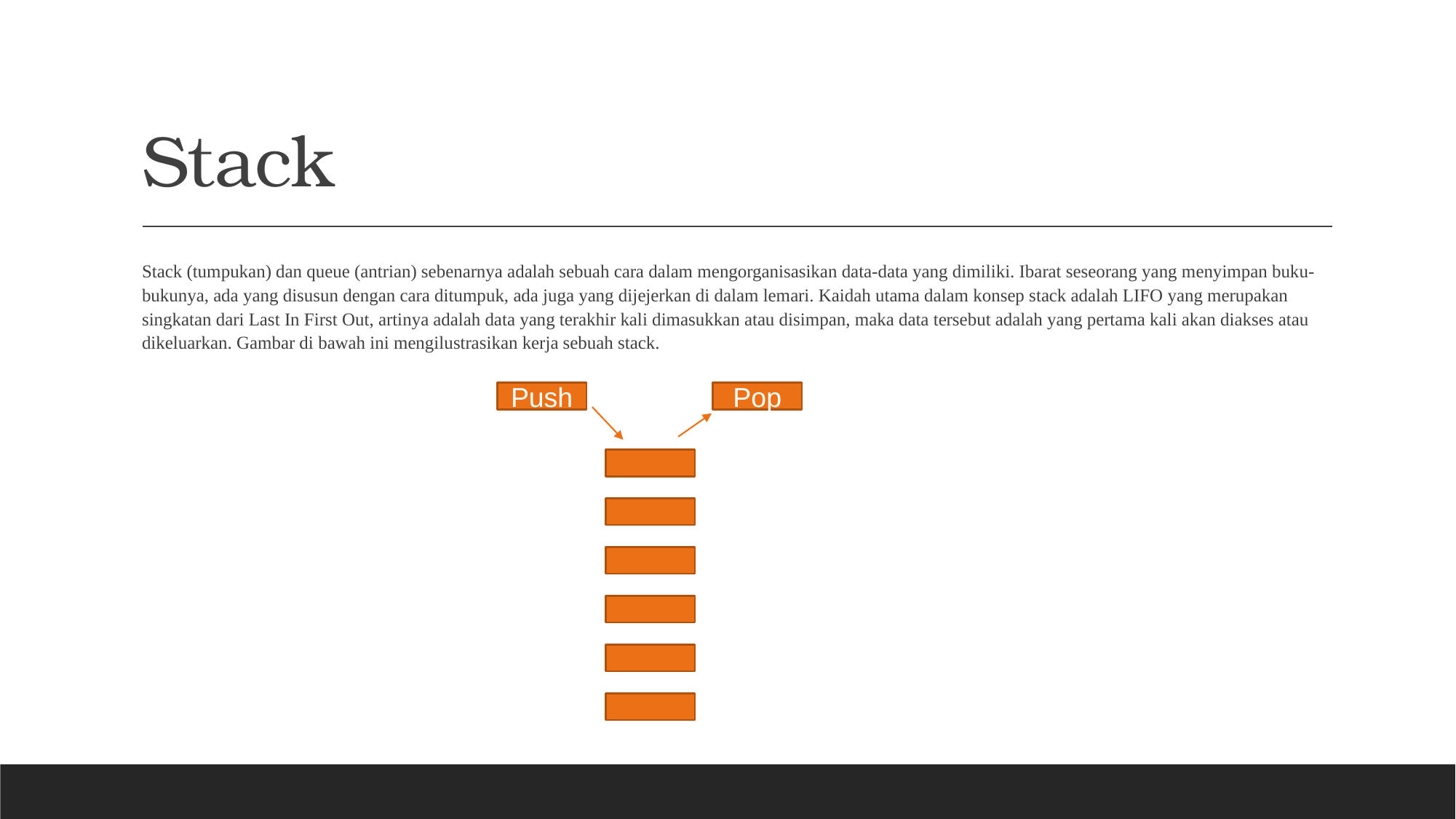

# Stack
Stack (tumpukan) dan queue (antrian) sebenarnya adalah sebuah cara dalam mengorganisasikan data-data yang dimiliki. Ibarat seseorang yang menyimpan buku-bukunya, ada yang disusun dengan cara ditumpuk, ada juga yang dijejerkan di dalam lemari. Kaidah utama dalam konsep stack adalah LIFO yang merupakan singkatan dari Last In First Out, artinya adalah data yang terakhir kali dimasukkan atau disimpan, maka data tersebut adalah yang pertama kali akan diakses atau dikeluarkan. Gambar di bawah ini mengilustrasikan kerja sebuah stack.

Push
Pop